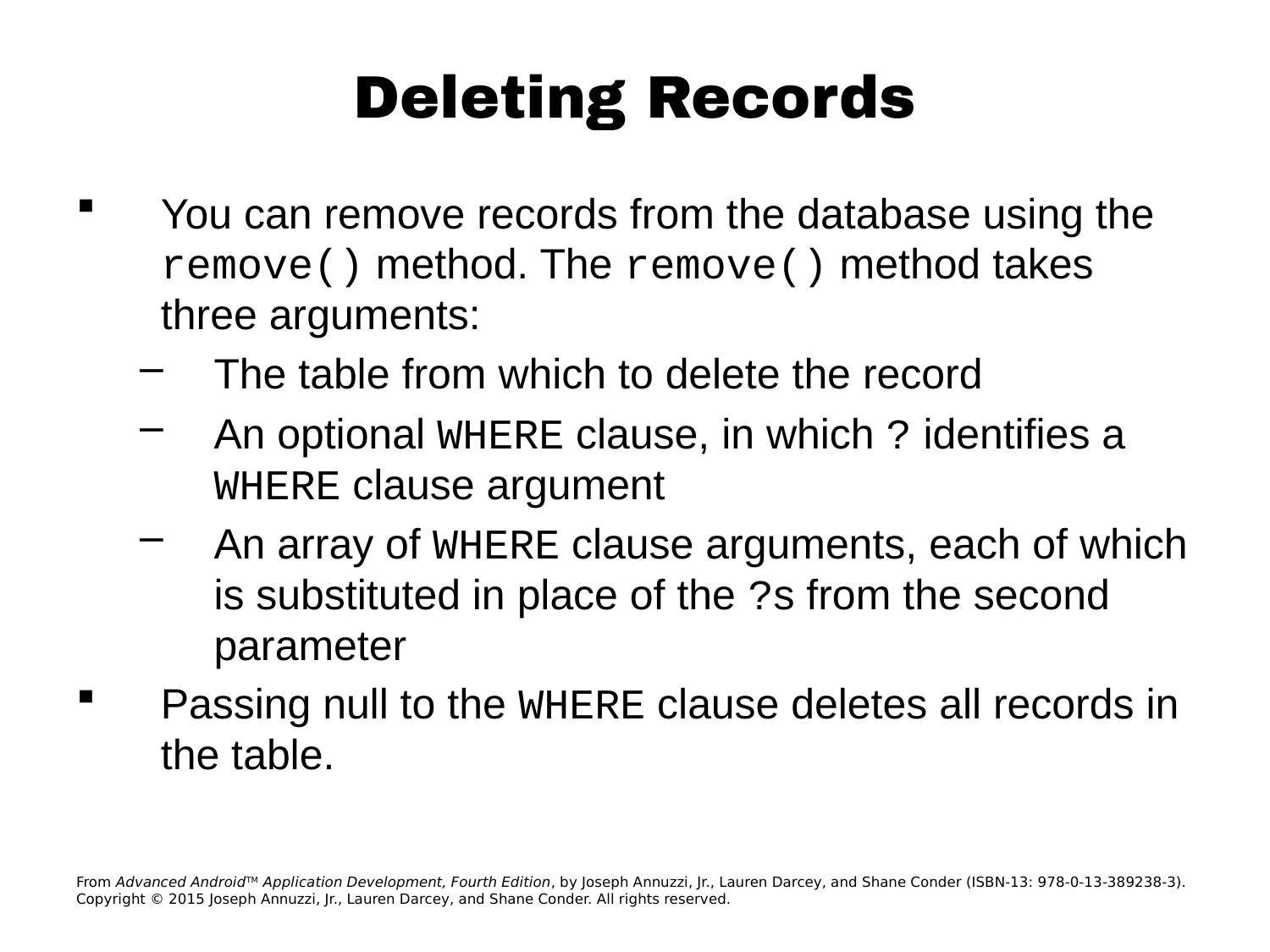

# Deleting Records
You can remove records from the database using the remove() method. The remove() method takes three arguments:
The table from which to delete the record
An optional WHERE clause, in which ? identifies a WHERE clause argument
An array of WHERE clause arguments, each of which is substituted in place of the ?s from the second parameter
Passing null to the WHERE clause deletes all records in the table.
From Advanced AndroidTM Application Development, Fourth Edition, by Joseph Annuzzi, Jr., Lauren Darcey, and Shane Conder (ISBN-13: 978-0-13-389238-3). Copyright © 2015 Joseph Annuzzi, Jr., Lauren Darcey, and Shane Conder. All rights reserved.